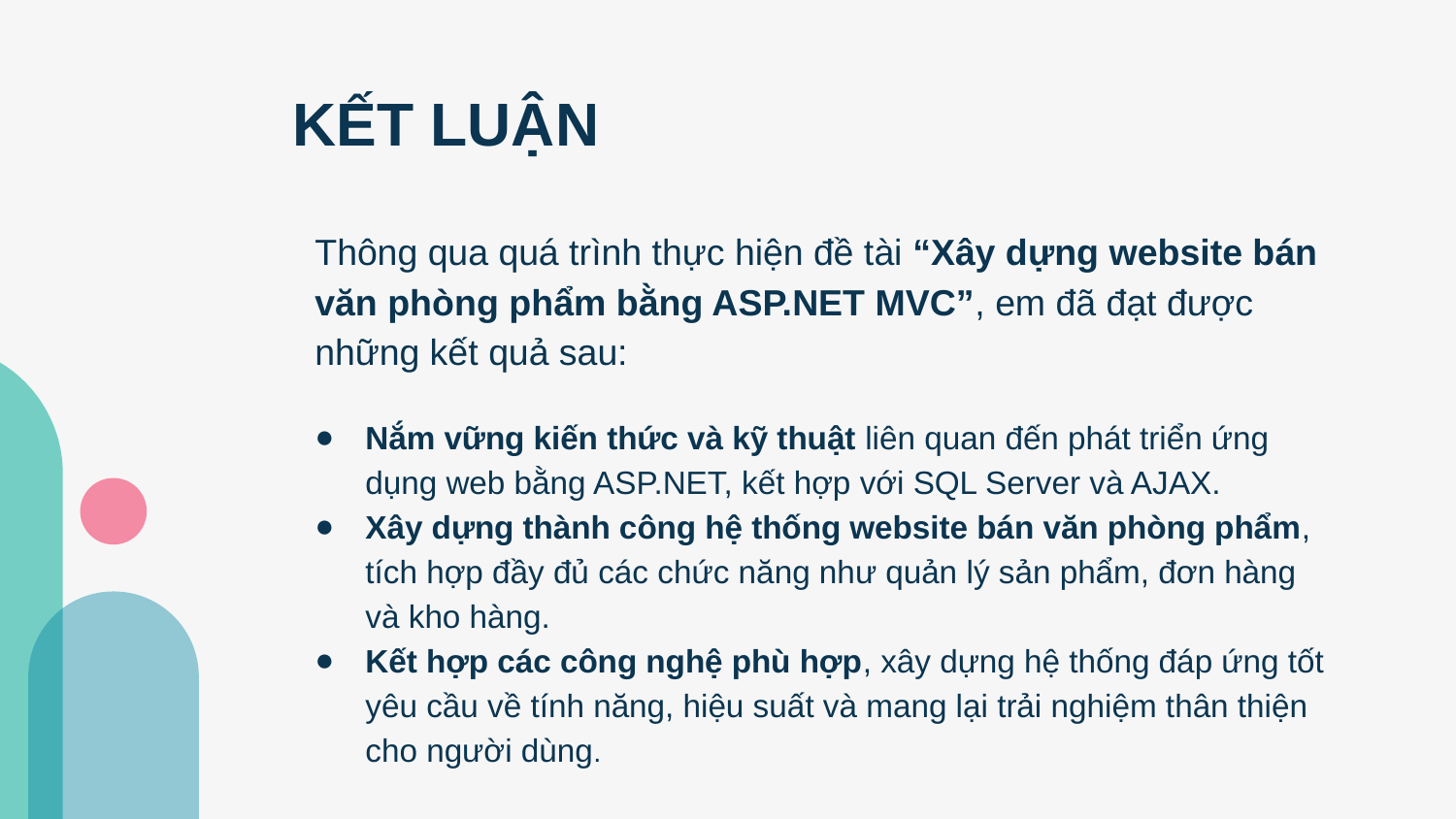

# KẾT LUẬN
Thông qua quá trình thực hiện đề tài “Xây dựng website bán văn phòng phẩm bằng ASP.NET MVC”, em đã đạt được những kết quả sau:

Nắm vững kiến thức và kỹ thuật liên quan đến phát triển ứng dụng web bằng ASP.NET, kết hợp với SQL Server và AJAX.
Xây dựng thành công hệ thống website bán văn phòng phẩm, tích hợp đầy đủ các chức năng như quản lý sản phẩm, đơn hàng và kho hàng.
Kết hợp các công nghệ phù hợp, xây dựng hệ thống đáp ứng tốt yêu cầu về tính năng, hiệu suất và mang lại trải nghiệm thân thiện cho người dùng.